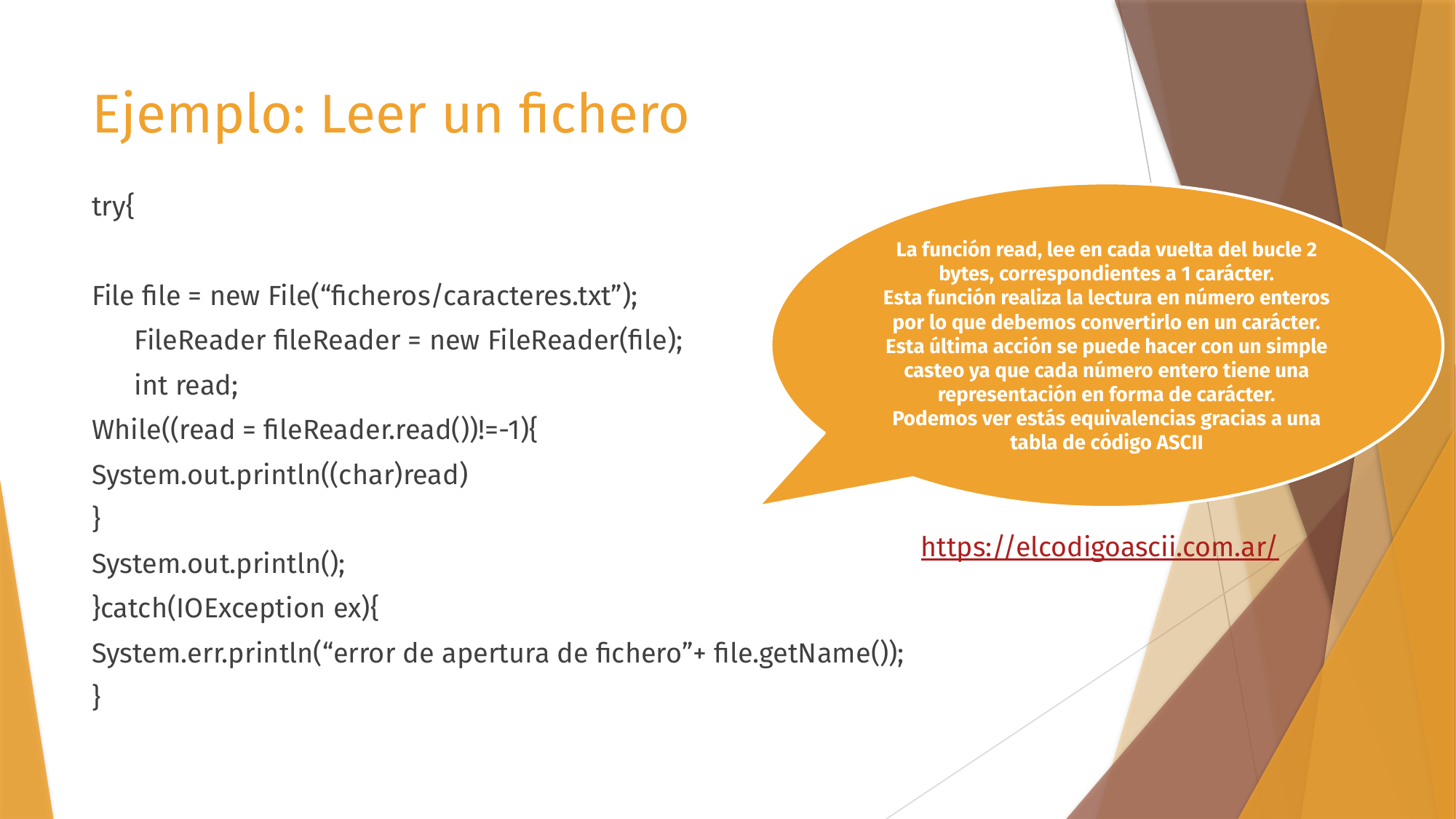

# Ejemplo: Leer un fichero
La función read, lee en cada vuelta del bucle 2 bytes, correspondientes a 1 carácter.
Esta función realiza la lectura en número enteros por lo que debemos convertirlo en un carácter. Esta última acción se puede hacer con un simple casteo ya que cada número entero tiene una representación en forma de carácter.
Podemos ver estás equivalencias gracias a una tabla de código ASCII
try{

File file = new File(“ficheros/caracteres.txt”);
FileReader fileReader = new FileReader(file);
int read;
While((read = fileReader.read())!=-1){
System.out.println((char)read)
}
System.out.println();
}catch(IOException ex){
System.err.println(“error de apertura de fichero”+ file.getName());
}
https://elcodigoascii.com.ar/